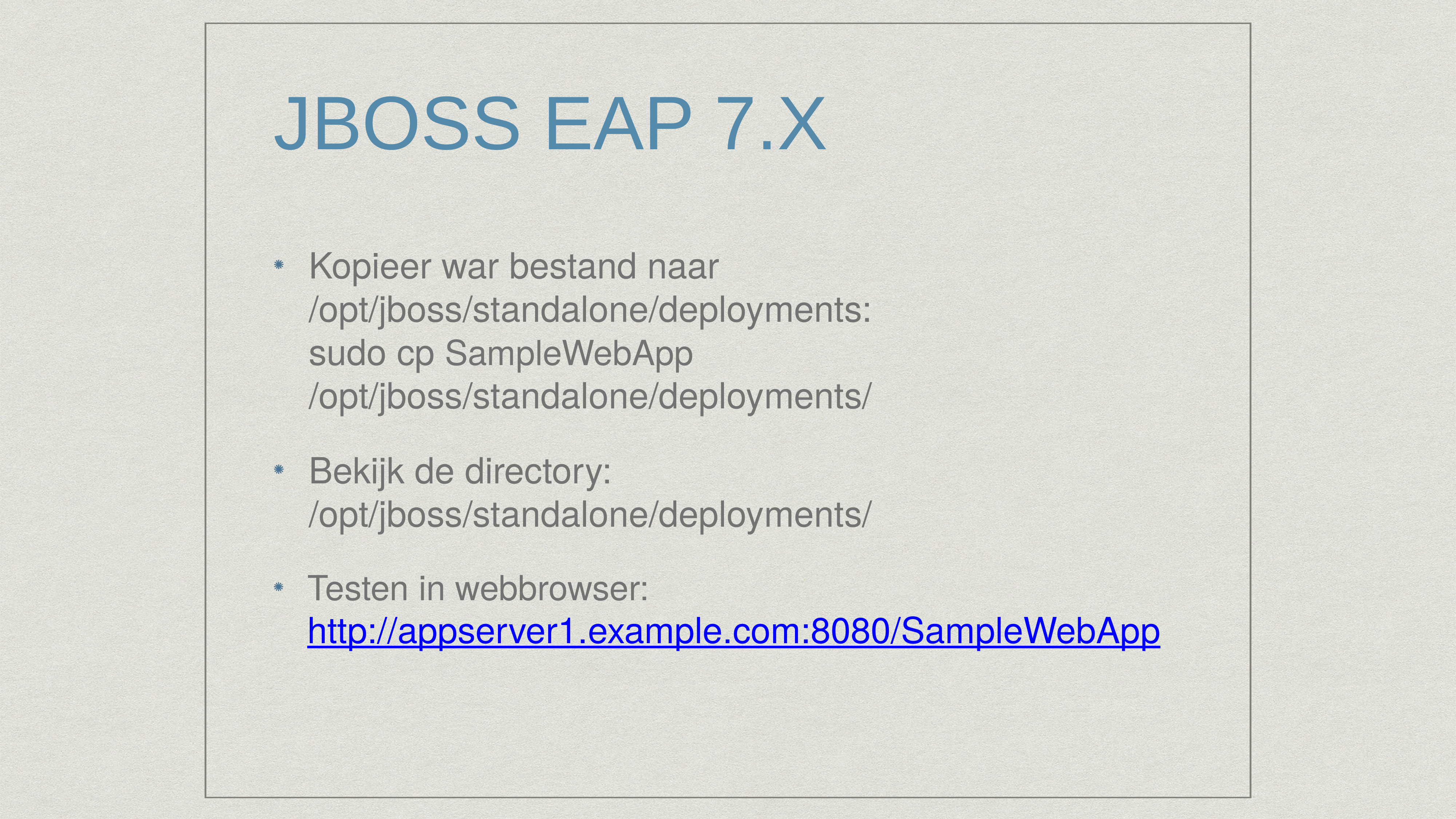

# JBOSS EAP 7.X
Kopieer war bestand naar /opt/jboss/standalone/deployments:
sudo cp SampleWebApp /opt/jboss/standalone/deployments/
Bekijk de directory:
/opt/jboss/standalone/deployments/
Testen in webbrowser:
http://appserver1.example.com:8080/SampleWebApp